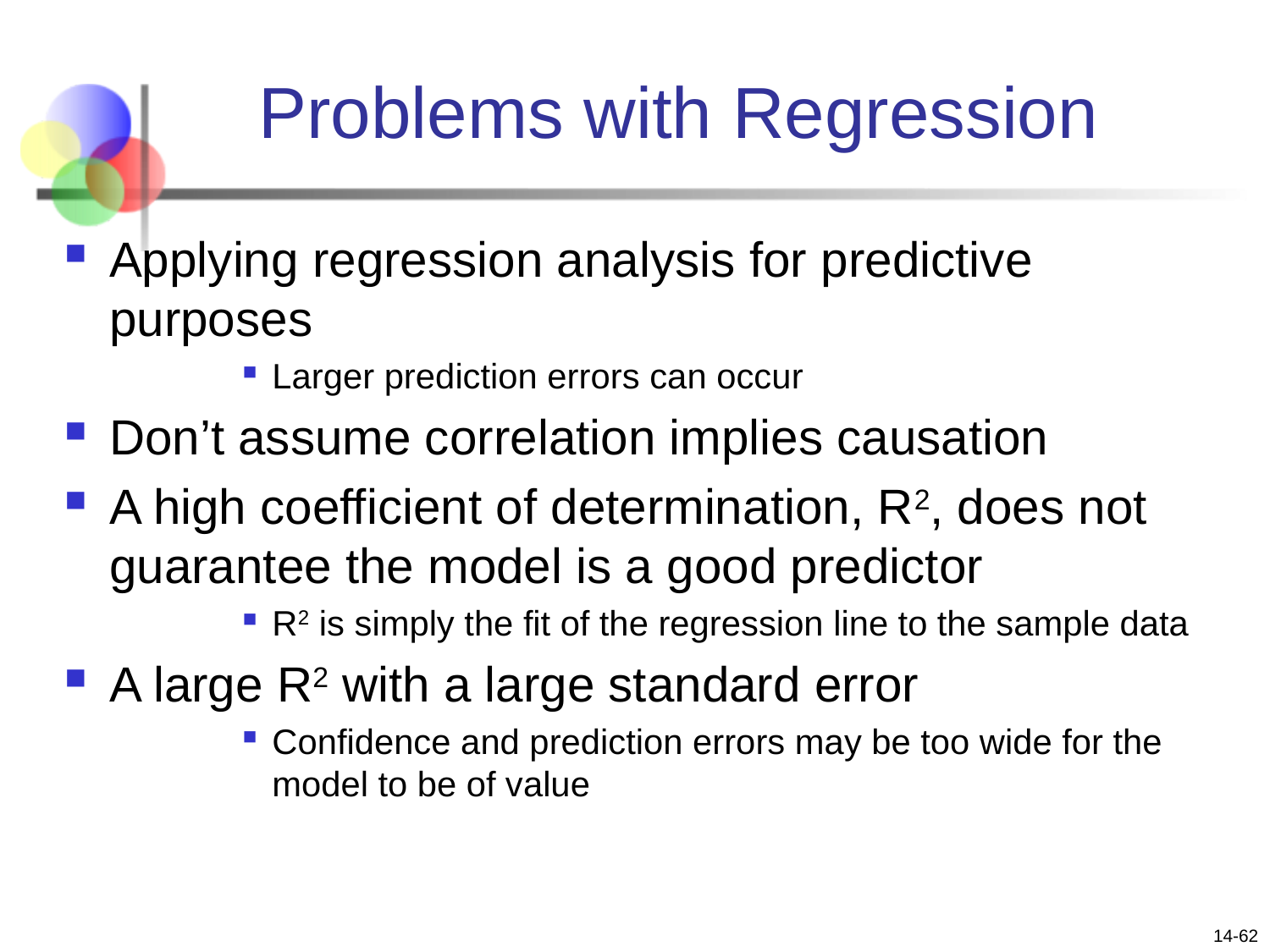

# Problems with Regression
Applying regression analysis for predictive purposes
Larger prediction errors can occur
Don’t assume correlation implies causation
A high coefficient of determination, R2, does not guarantee the model is a good predictor
R2 is simply the fit of the regression line to the sample data
A large R2 with a large standard error
Confidence and prediction errors may be too wide for the model to be of value
14-62